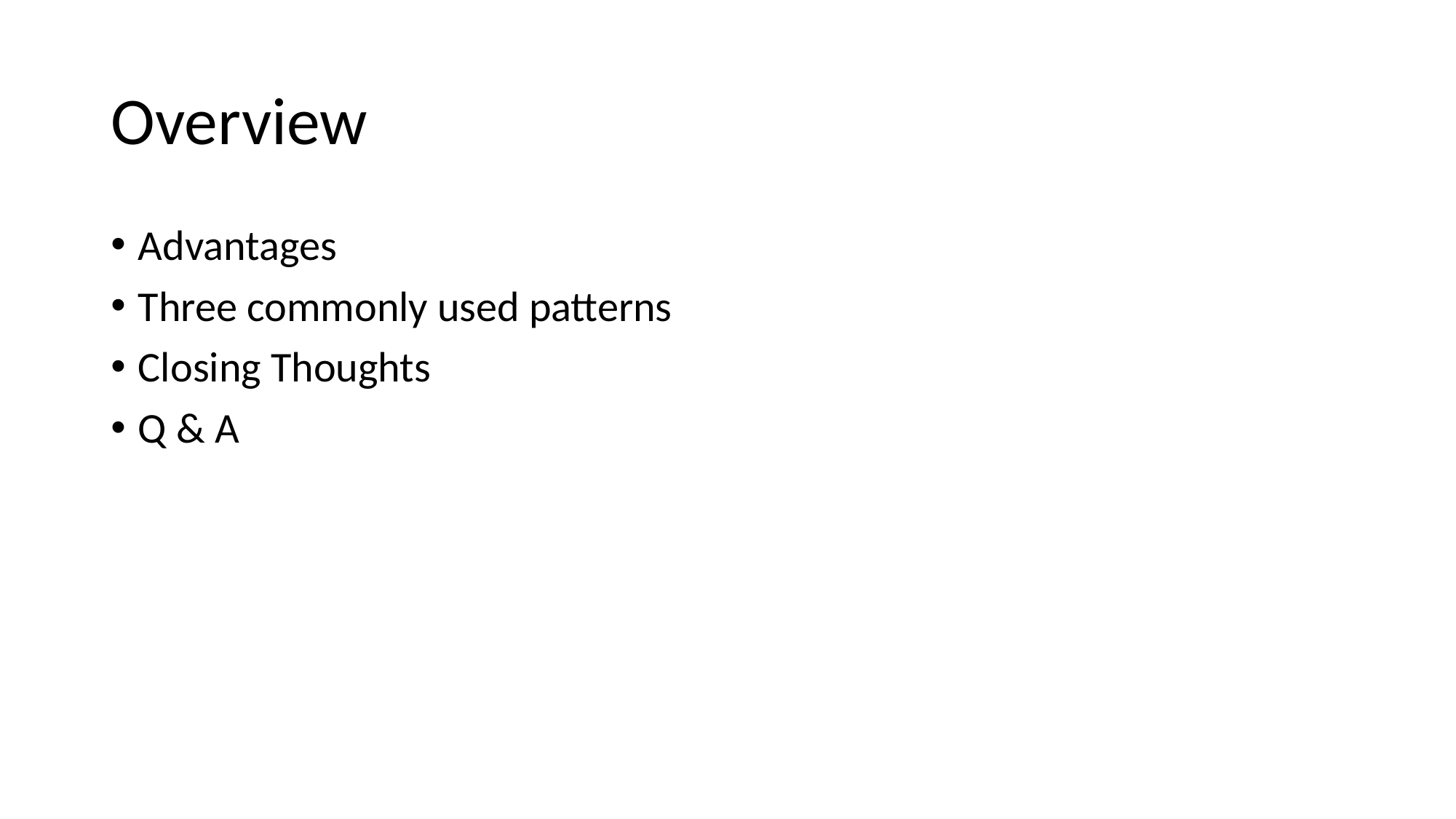

# Overview
Advantages
Three commonly used patterns
Closing Thoughts
Q & A